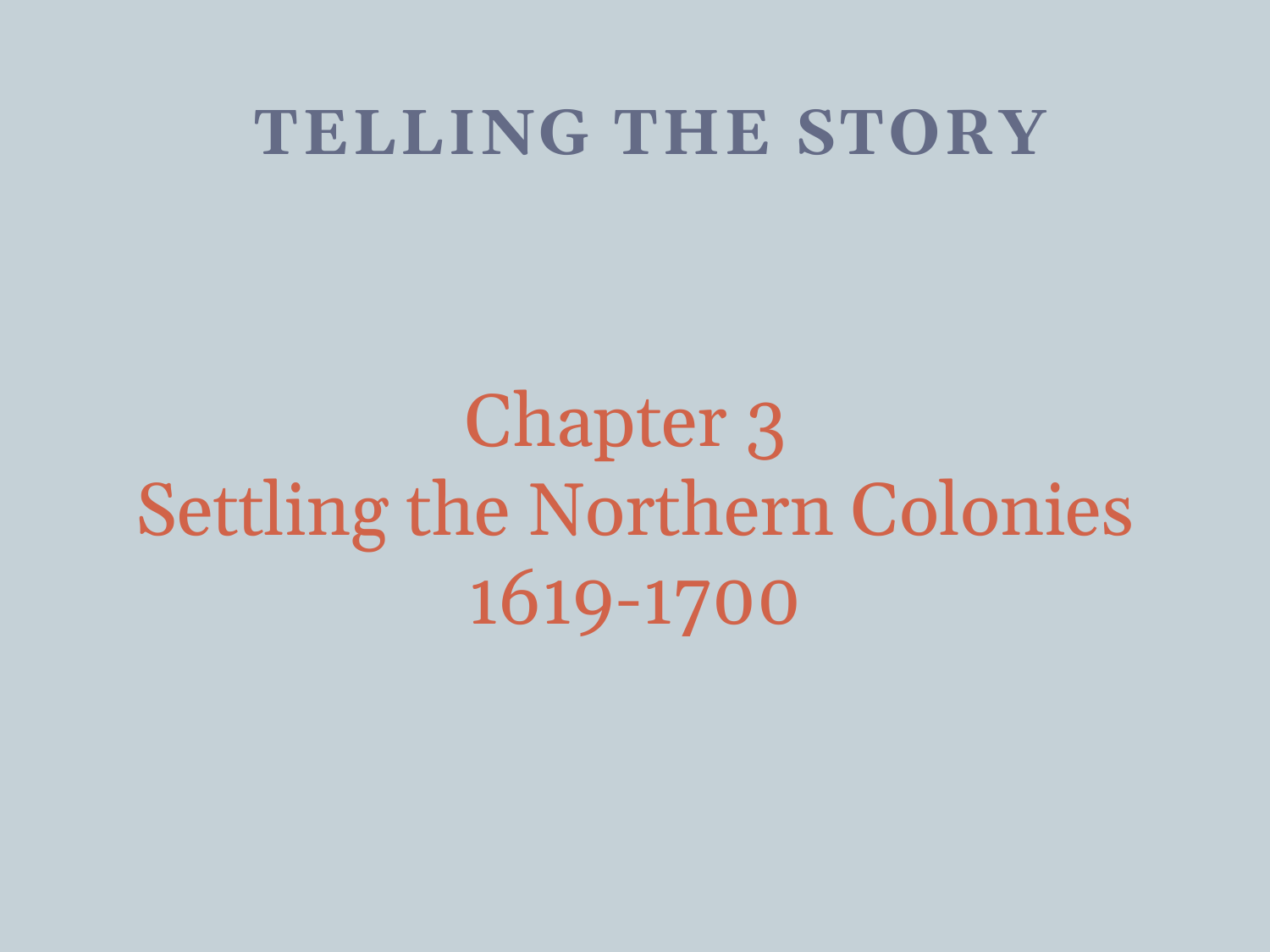

Telling the Story
# Chapter 3 Settling the Northern Colonies 1619-1700